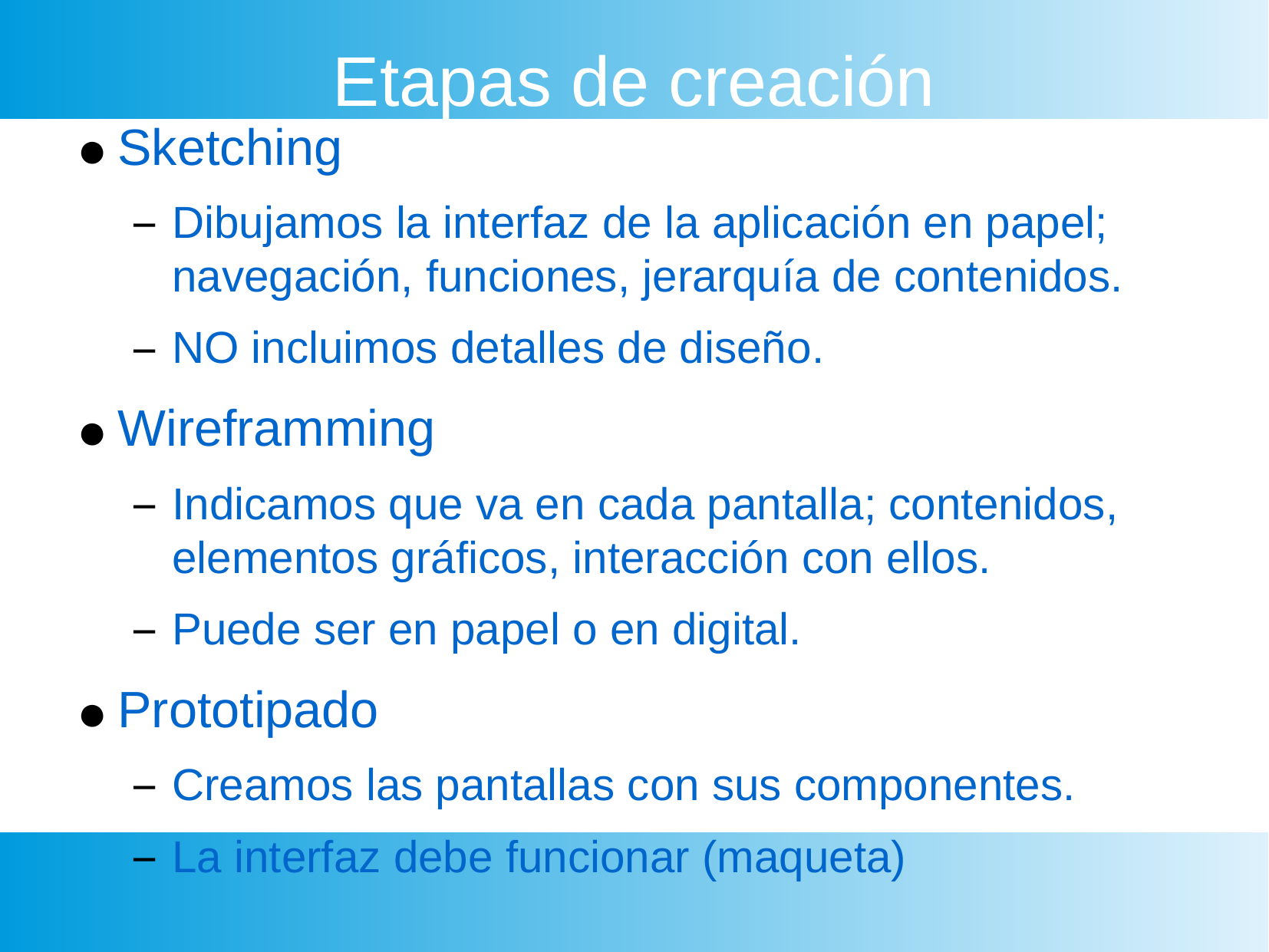

Etapas de creación
Sketching
Dibujamos la interfaz de la aplicación en papel; navegación, funciones, jerarquía de contenidos.
NO incluimos detalles de diseño.
Wireframming
Indicamos que va en cada pantalla; contenidos, elementos gráficos, interacción con ellos.
Puede ser en papel o en digital.
Prototipado
Creamos las pantallas con sus componentes.
La interfaz debe funcionar (maqueta)